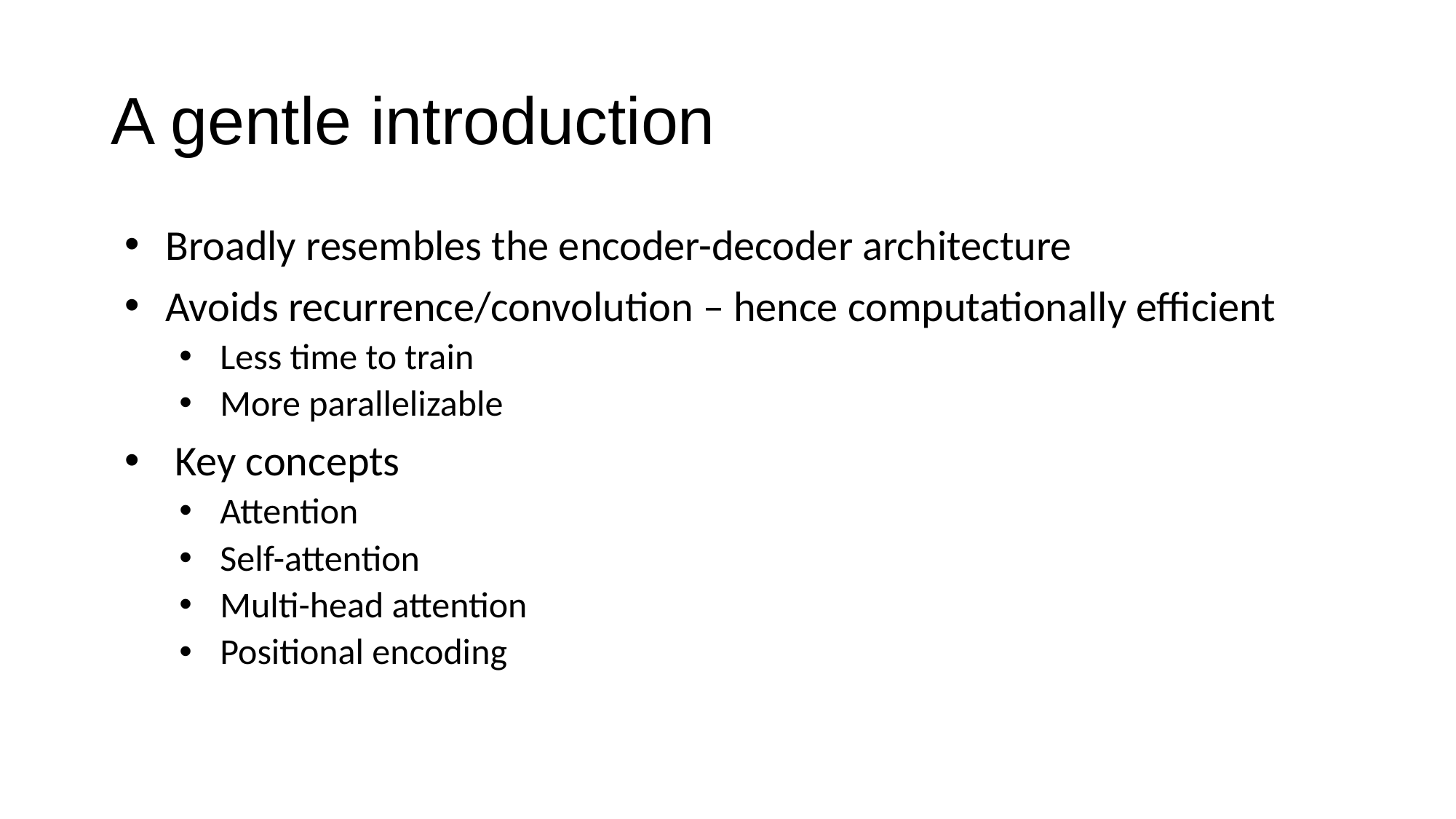

# A gentle introduction
Broadly resembles the encoder-decoder architecture
Avoids recurrence/convolution – hence computationally efficient
Less time to train
More parallelizable
 Key concepts
Attention
Self-attention
Multi-head attention
Positional encoding